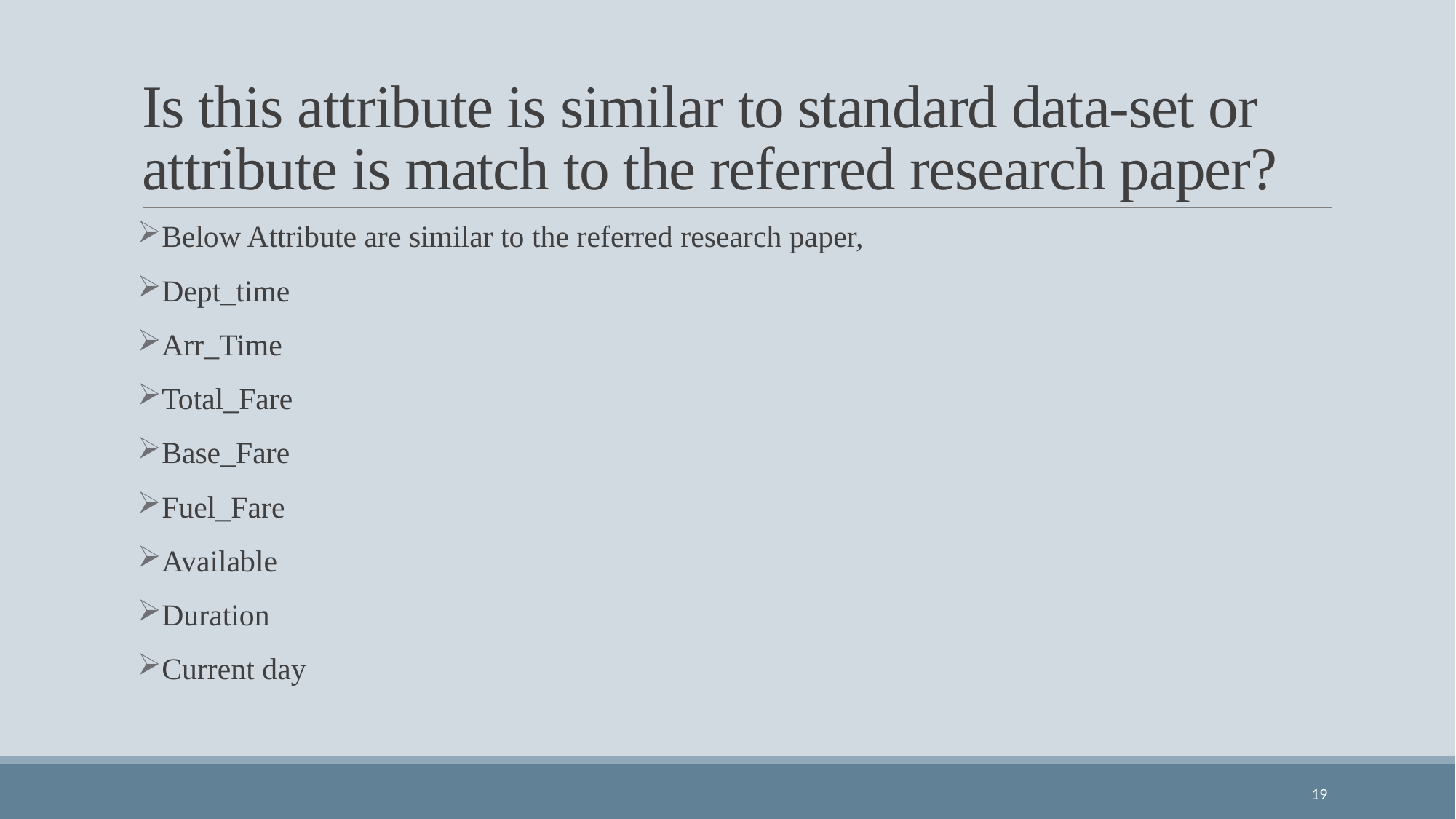

# Is this attribute is similar to standard data-set or attribute is match to the referred research paper?
Below Attribute are similar to the referred research paper,
Dept_time
Arr_Time
Total_Fare
Base_Fare
Fuel_Fare
Available
Duration
Current day

19